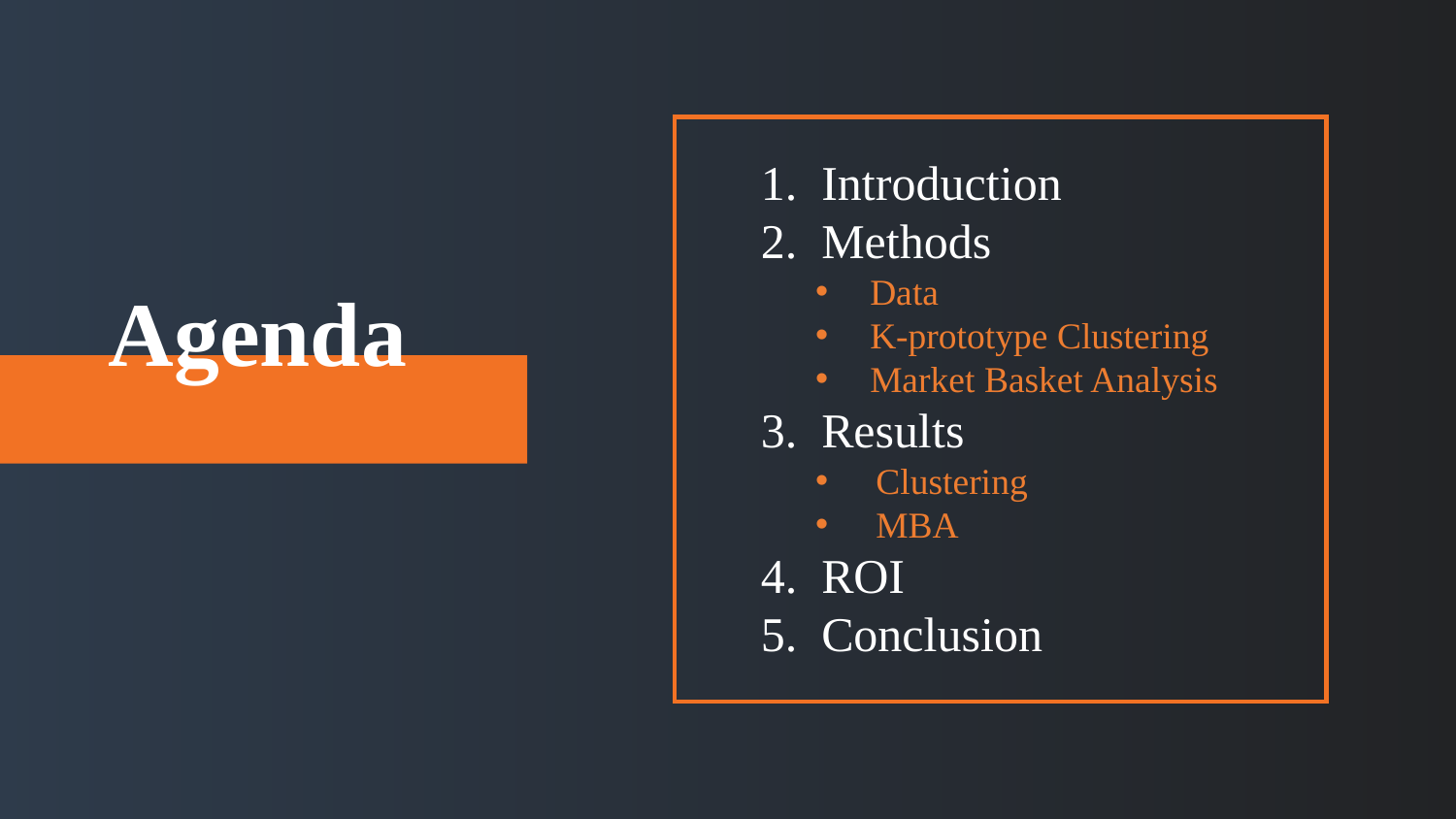

Introduction
Methods
Data
K-prototype Clustering
Market Basket Analysis
Results
Clustering
MBA
ROI
Conclusion
Agenda